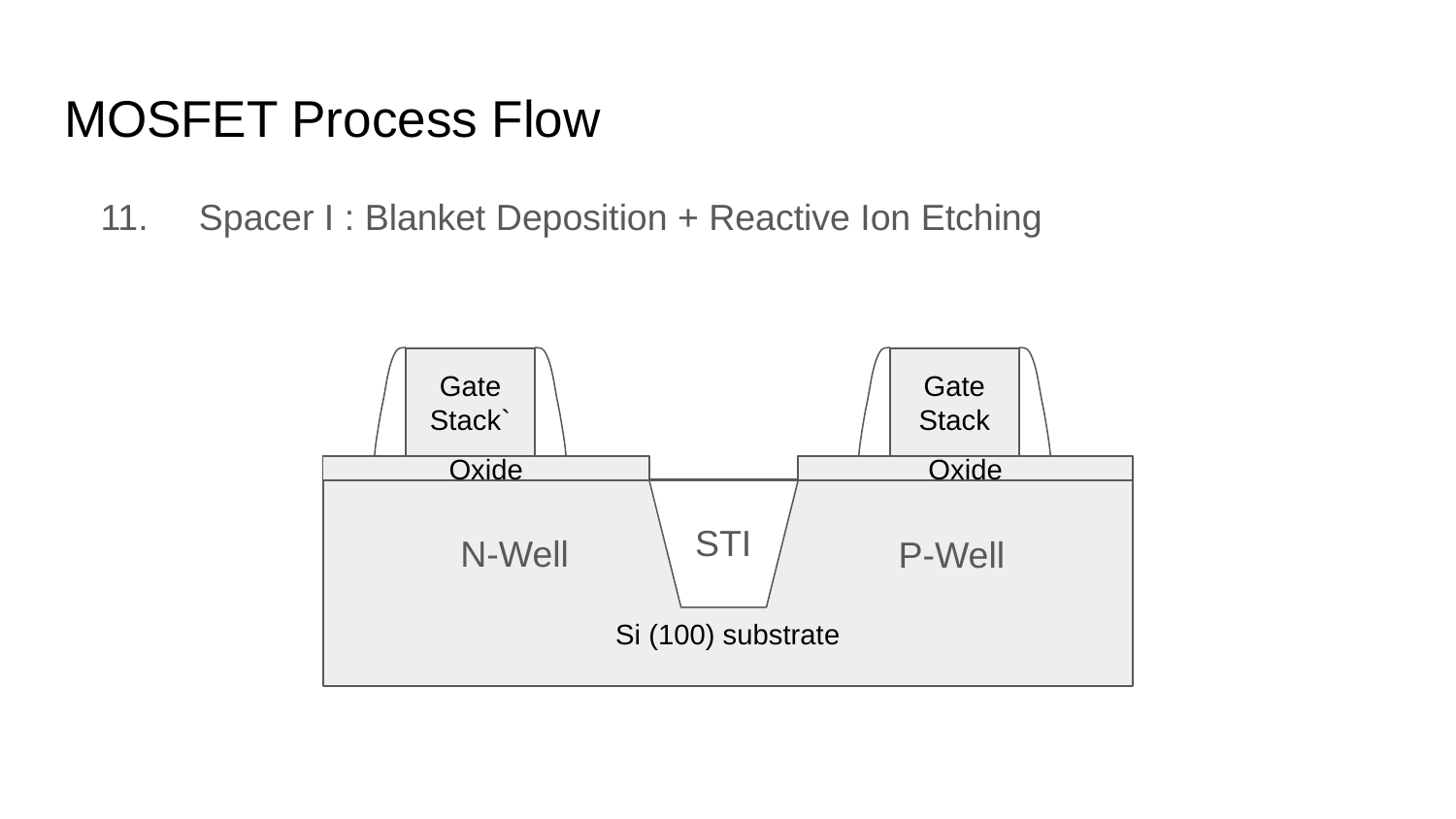

# MOSFET Process Flow
11.     Spacer I : Blanket Deposition + Reactive Ion Etching

Gate
Stack`
Gate
Stack
Oxide
Oxide
Oxide
Oxide

Si (100) substrate

STI
N-Well
P-Well